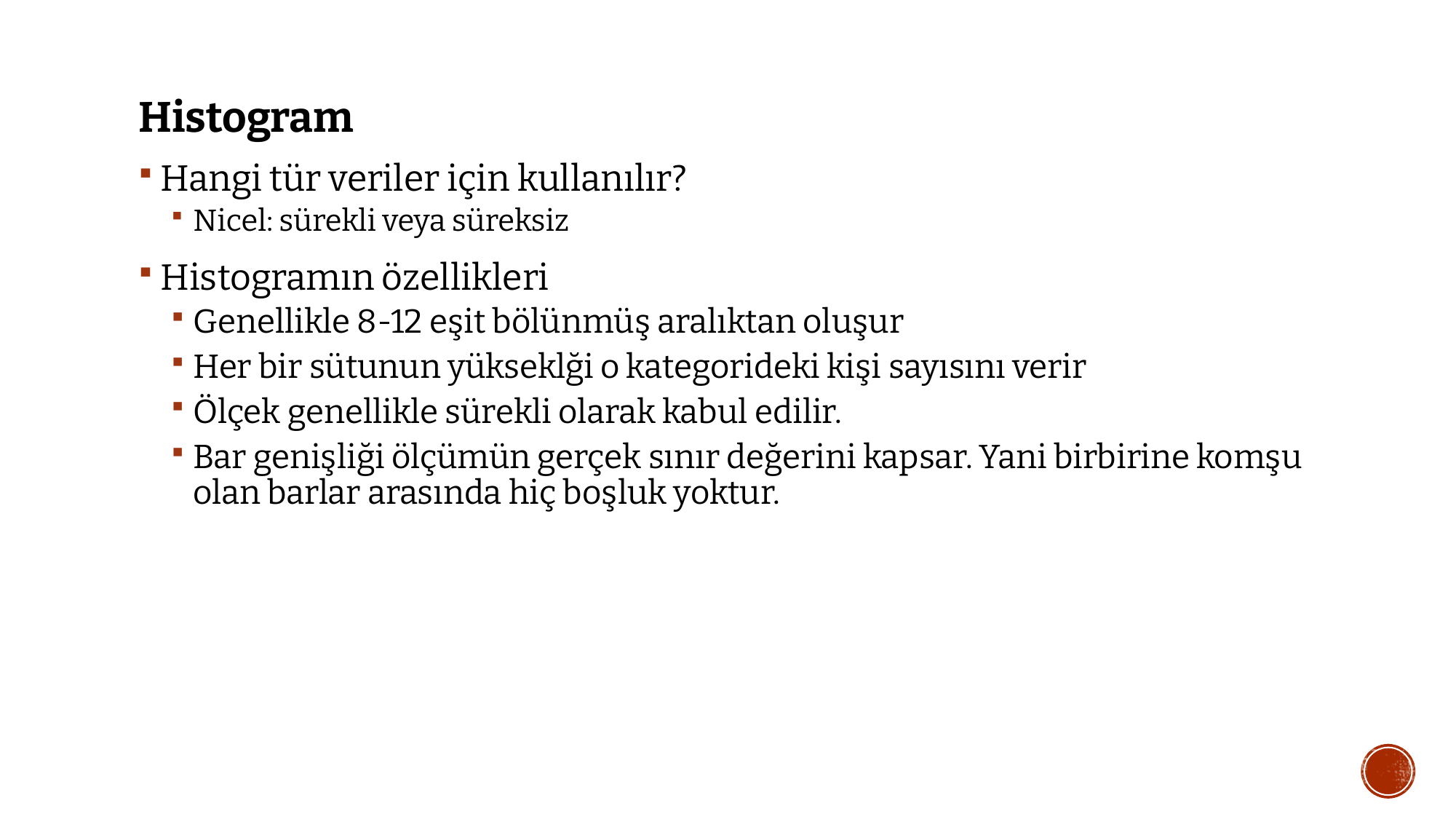

Histogram
Hangi tür veriler için kullanılır?
Nicel: sürekli veya süreksiz
Histogramın özellikleri
Genellikle 8-12 eşit bölünmüş aralıktan oluşur
Her bir sütunun yükseklği o kategorideki kişi sayısını verir
Ölçek genellikle sürekli olarak kabul edilir.
Bar genişliği ölçümün gerçek sınır değerini kapsar. Yani birbirine komşu olan barlar arasında hiç boşluk yoktur.